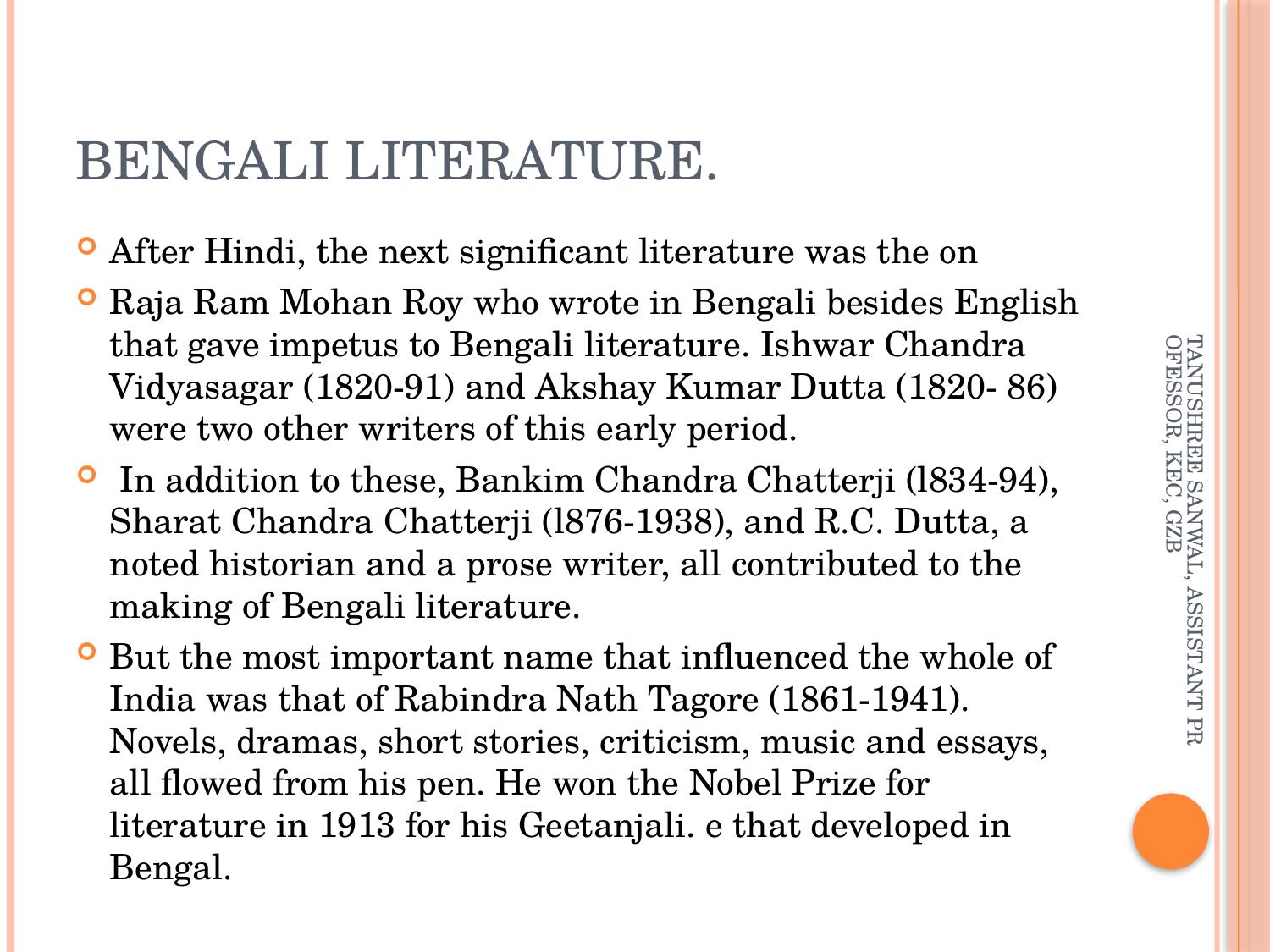

# Bengali literature.
After Hindi, the next significant literature was the on
Raja Ram Mohan Roy who wrote in Bengali besides English that gave impetus to Bengali literature. Ishwar Chandra Vidyasagar (1820-91) and Akshay Kumar Dutta (1820- 86) were two other writers of this early period.
 In addition to these, Bankim Chandra Chatterji (l834-94), Sharat Chandra Chatterji (l876-1938), and R.C. Dutta, a noted historian and a prose writer, all contributed to the making of Bengali literature.
But the most important name that influenced the whole of India was that of Rabindra Nath Tagore (1861-1941). Novels, dramas, short stories, criticism, music and essays, all flowed from his pen. He won the Nobel Prize for literature in 1913 for his Geetanjali. e that developed in Bengal.
TANUSHREE SANWAL, ASSISTANT PROFESSOR, KEC, GZB